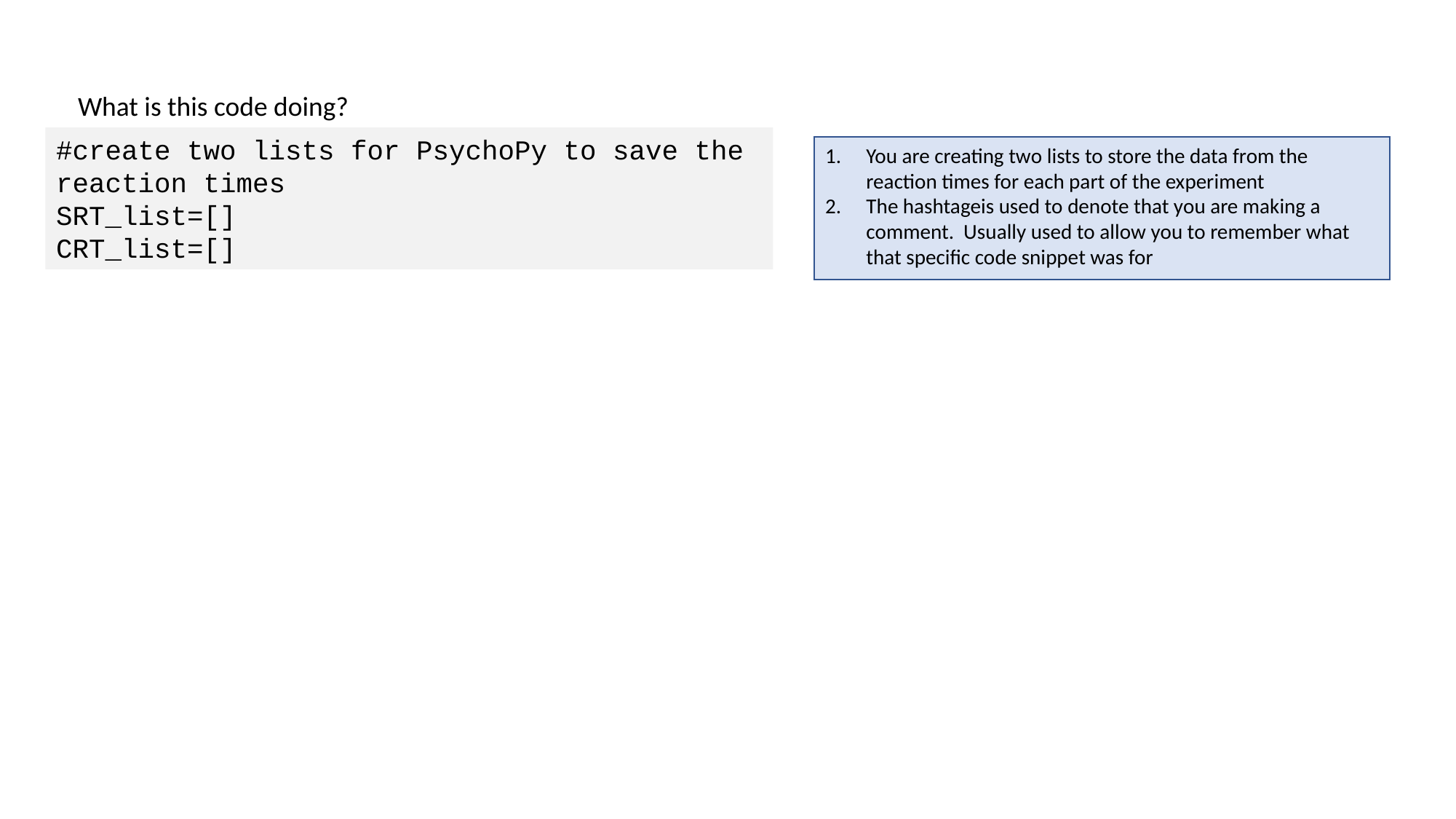

What is this code doing?
#create two lists for PsychoPy to save the reaction times
SRT_list=[]
CRT_list=[]
You are creating two lists to store the data from the reaction times for each part of the experiment
The hashtageis used to denote that you are making a comment.  Usually used to allow you to remember what that specific code snippet was for